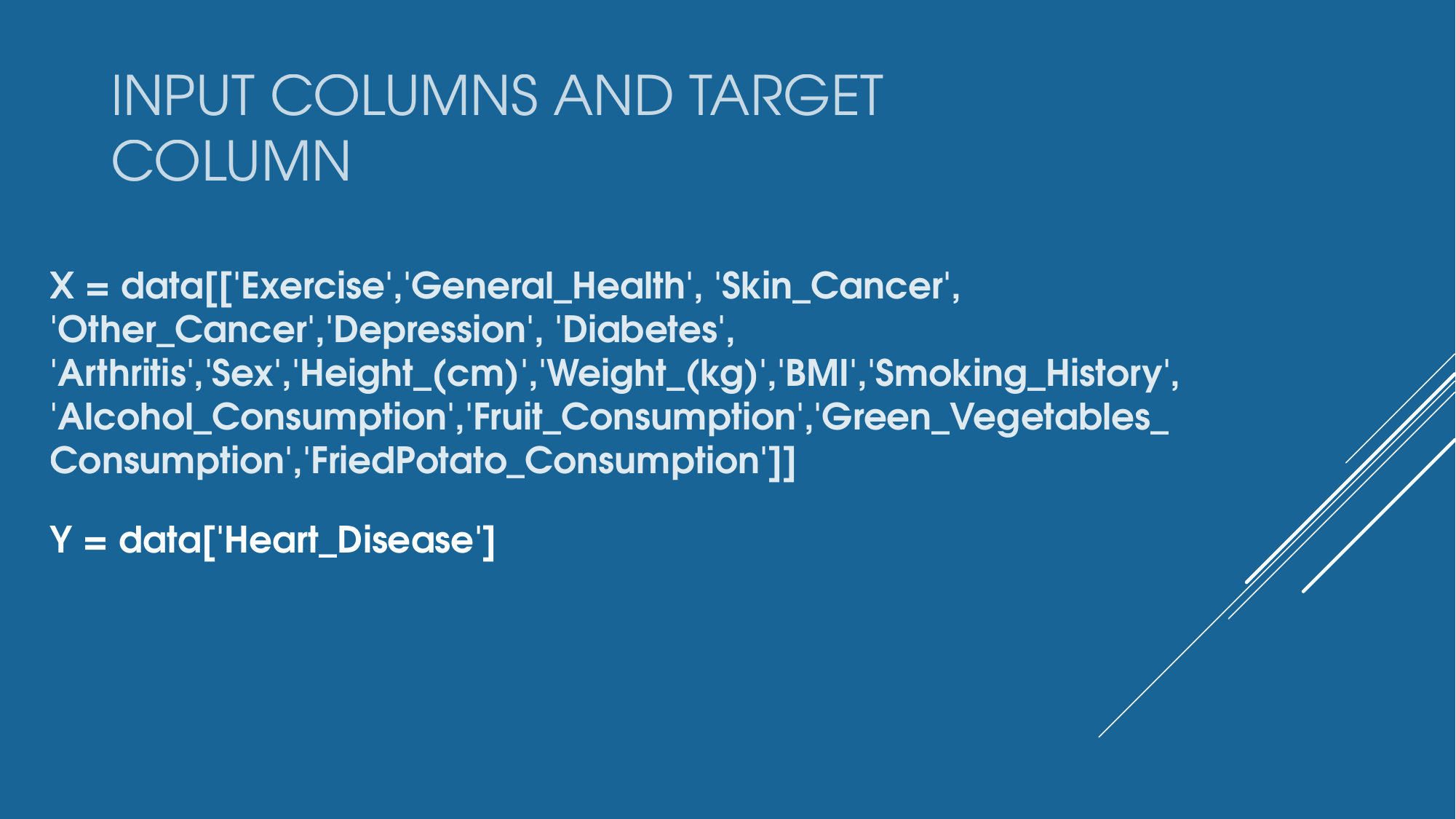

# Input Columns and Target Column
X = data[['Exercise','General_Health', 'Skin_Cancer', 'Other_Cancer','Depression', 'Diabetes', 'Arthritis','Sex','Height_(cm)','Weight_(kg)','BMI','Smoking_History','Alcohol_Consumption','Fruit_Consumption','Green_Vegetables_Consumption','FriedPotato_Consumption']]
Y = data['Heart_Disease']